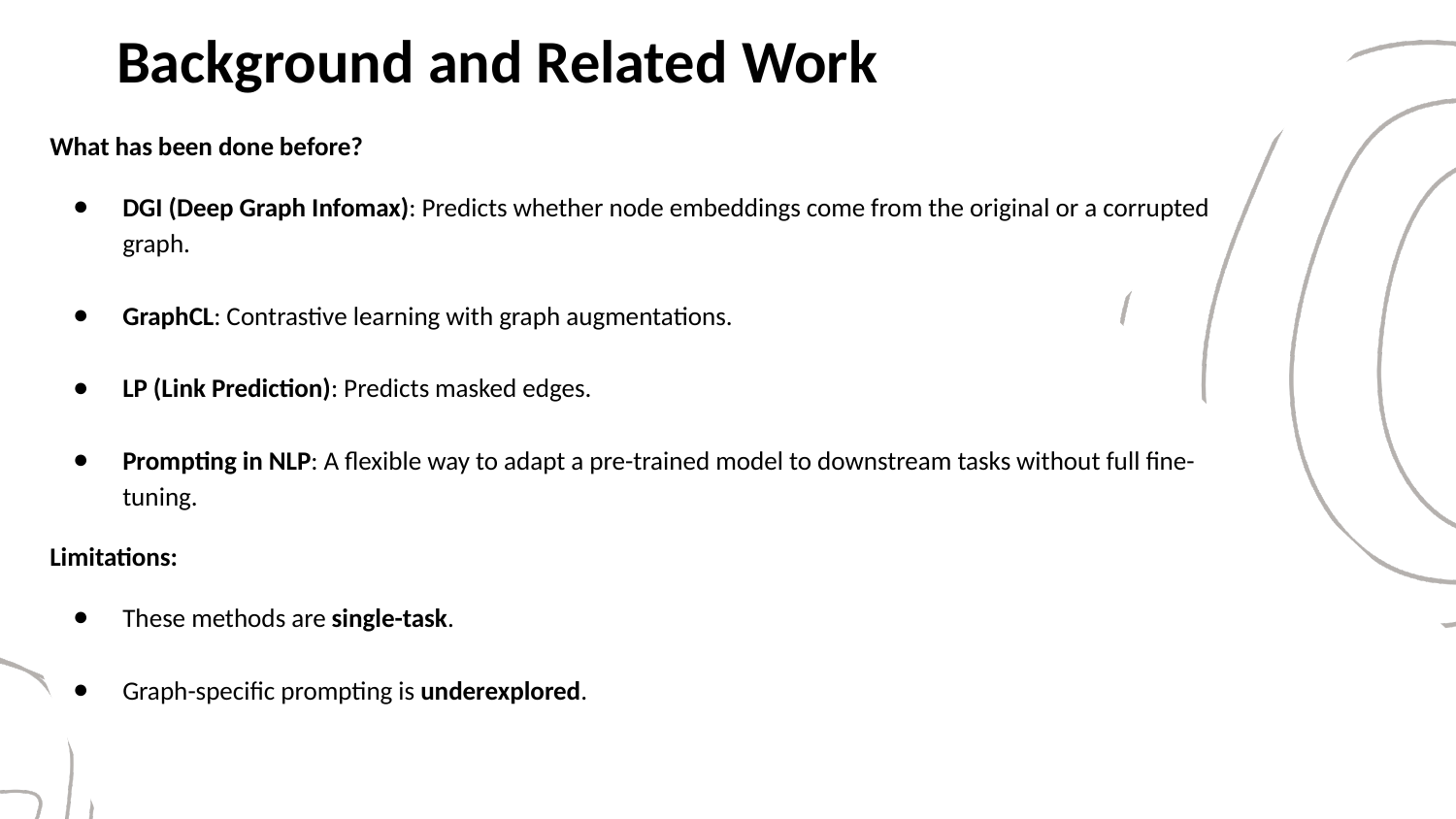

# Background and Related Work

What has been done before?
DGI (Deep Graph Infomax): Predicts whether node embeddings come from the original or a corrupted graph.
GraphCL: Contrastive learning with graph augmentations.
LP (Link Prediction): Predicts masked edges.
Prompting in NLP: A flexible way to adapt a pre-trained model to downstream tasks without full fine-tuning.
Limitations:
These methods are single-task.
Graph-specific prompting is underexplored.